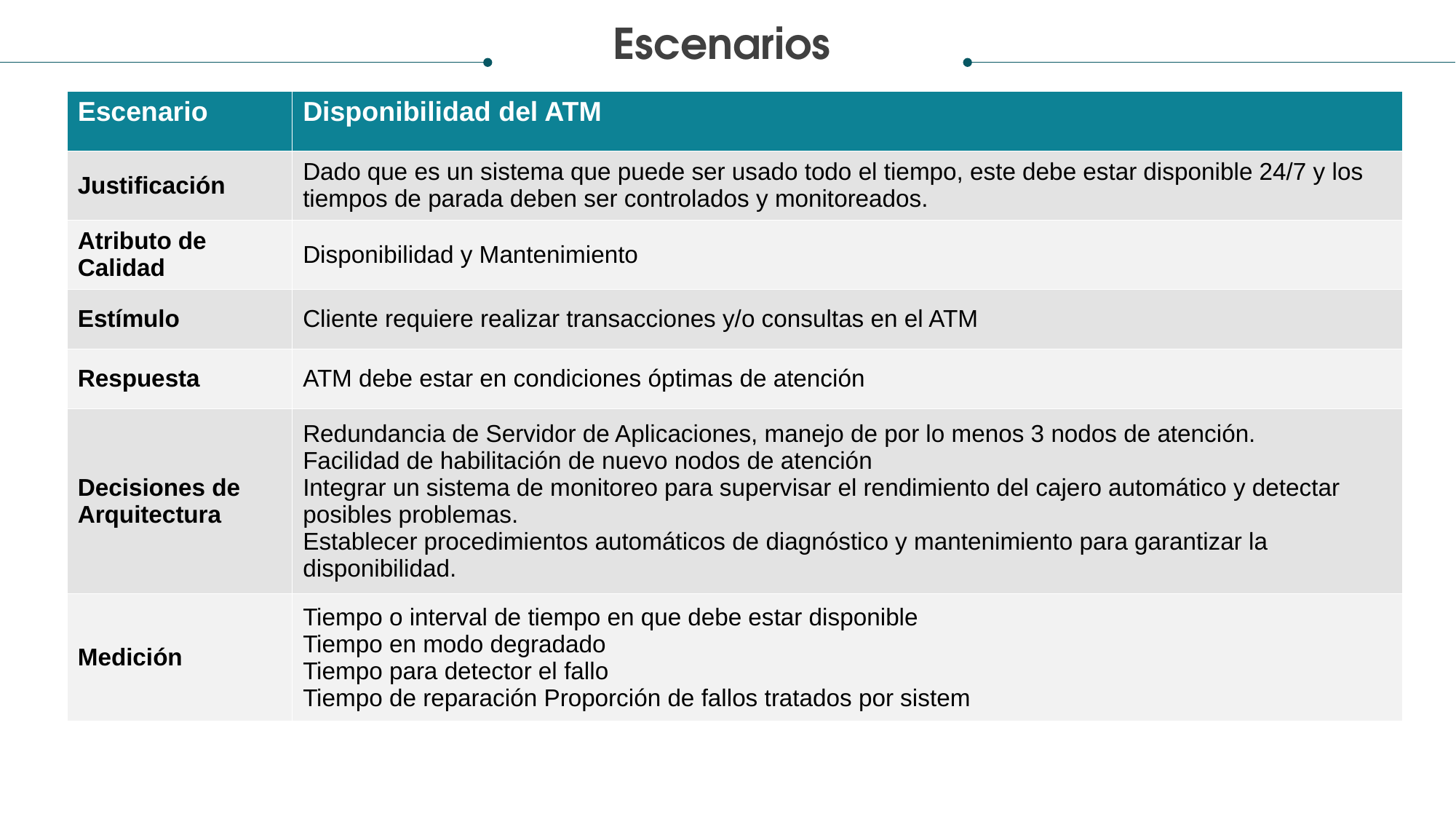

Escenarios
# Diapositiva de análisis de proyecto 7
| Escenario | Disponibilidad del ATM |
| --- | --- |
| Justificación | Dado que es un sistema que puede ser usado todo el tiempo, este debe estar disponible 24/7 y los tiempos de parada deben ser controlados y monitoreados. |
| Atributo de Calidad | Disponibilidad y Mantenimiento |
| Estímulo | Cliente requiere realizar transacciones y/o consultas en el ATM |
| Respuesta | ATM debe estar en condiciones óptimas de atención |
| Decisiones de Arquitectura | Redundancia de Servidor de Aplicaciones, manejo de por lo menos 3 nodos de atención. Facilidad de habilitación de nuevo nodos de atención Integrar un sistema de monitoreo para supervisar el rendimiento del cajero automático y detectar posibles problemas. Establecer procedimientos automáticos de diagnóstico y mantenimiento para garantizar la disponibilidad. |
| Medición | Tiempo o interval de tiempo en que debe estar disponible Tiempo en modo degradado Tiempo para detector el fallo Tiempo de reparación Proporción de fallos tratados por sistem |